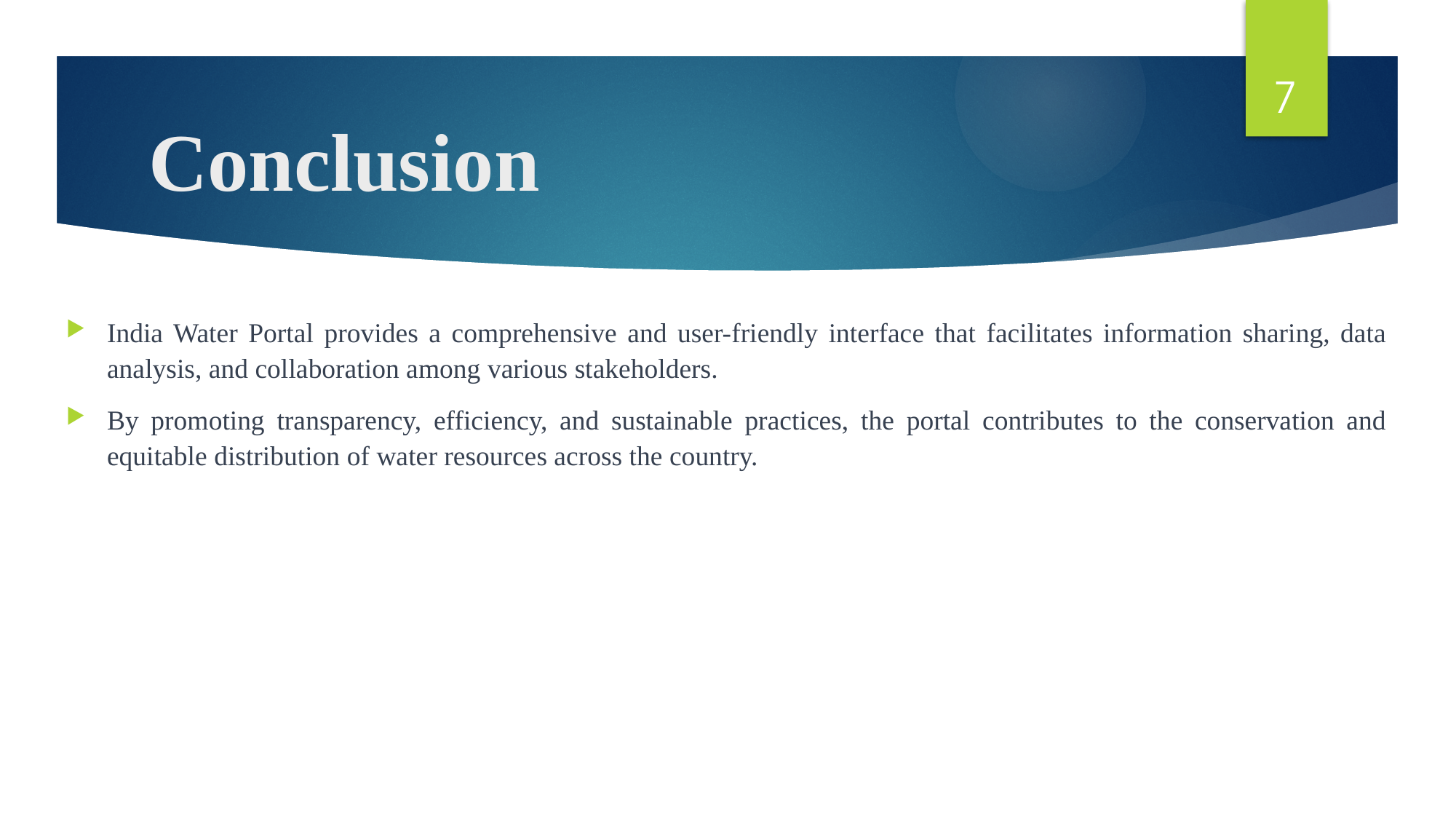

7
# Conclusion
India Water Portal provides a comprehensive and user-friendly interface that facilitates information sharing, data analysis, and collaboration among various stakeholders.
By promoting transparency, efficiency, and sustainable practices, the portal contributes to the conservation and equitable distribution of water resources across the country.